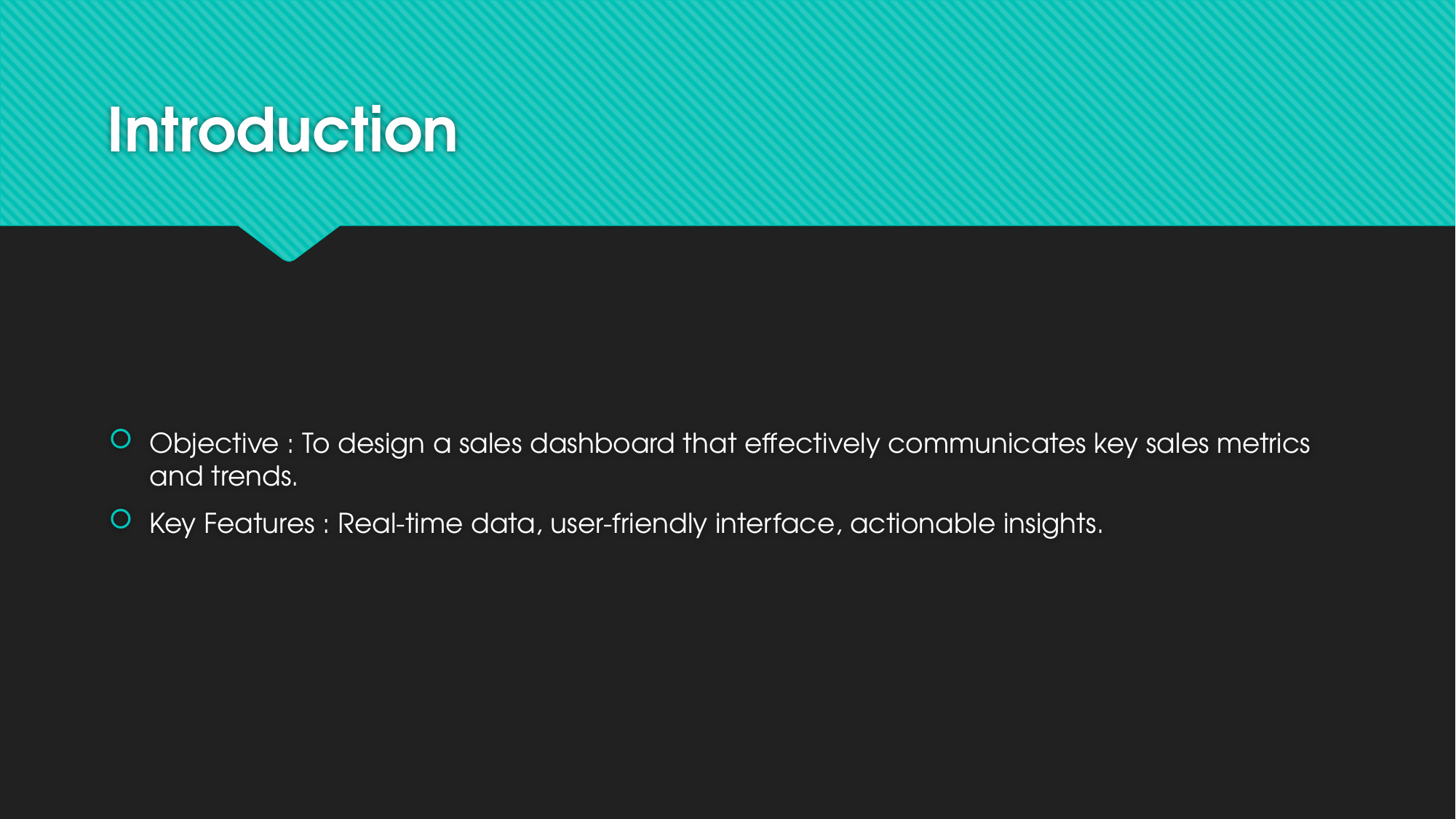

# Introduction
Objective : To design a sales dashboard that effectively communicates key sales metrics and trends.
Key Features : Real-time data, user-friendly interface, actionable insights.